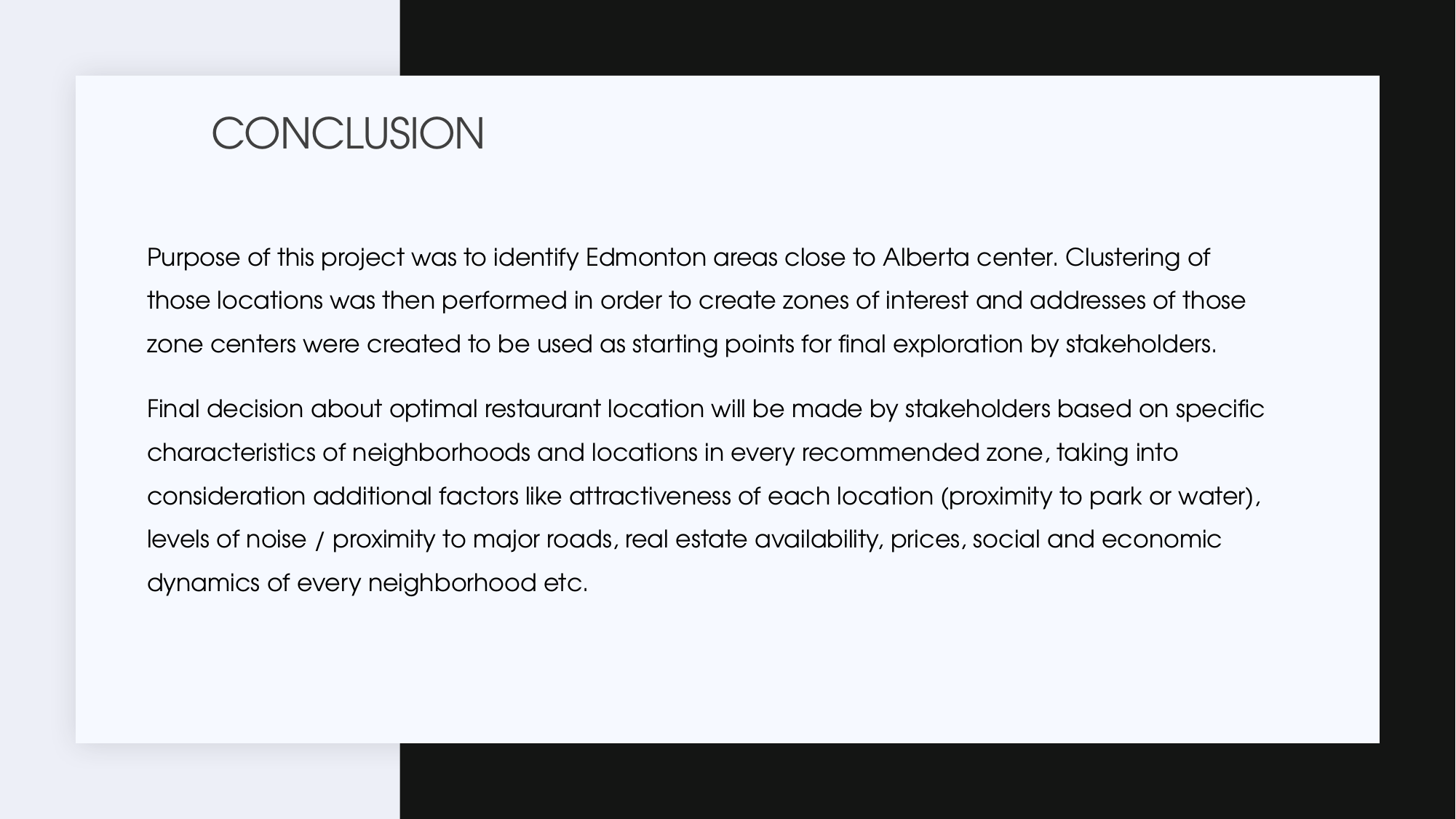

# Conclusion
Purpose of this project was to identify Edmonton areas close to Alberta center. Clustering of those locations was then performed in order to create zones of interest and addresses of those zone centers were created to be used as starting points for final exploration by stakeholders.
Final decision about optimal restaurant location will be made by stakeholders based on specific characteristics of neighborhoods and locations in every recommended zone, taking into consideration additional factors like attractiveness of each location (proximity to park or water), levels of noise / proximity to major roads, real estate availability, prices, social and economic dynamics of every neighborhood etc.